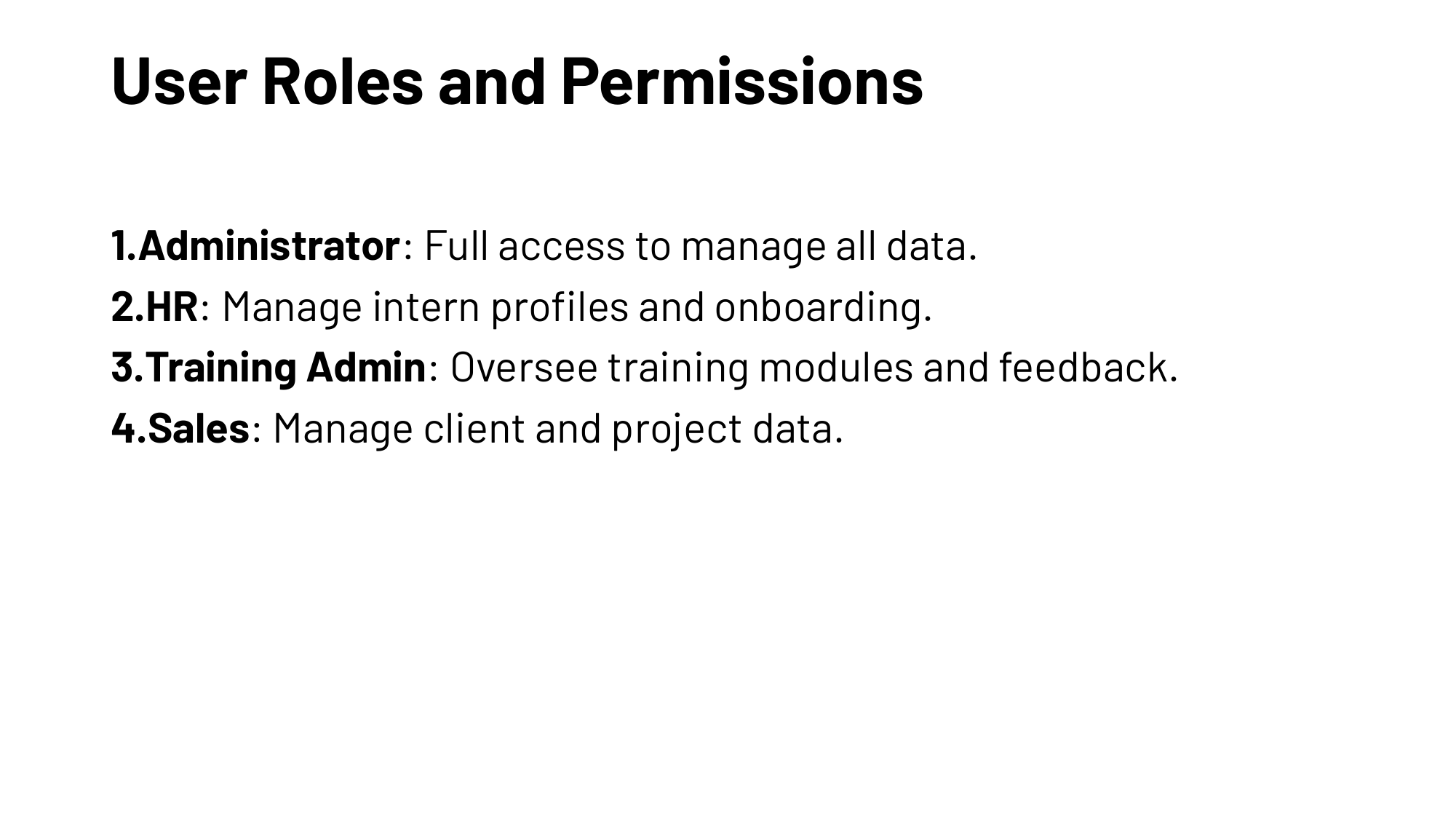

# User Roles and Permissions
Administrator: Full access to manage all data.
HR: Manage intern profiles and onboarding.
Training Admin: Oversee training modules and feedback.
Sales: Manage client and project data.